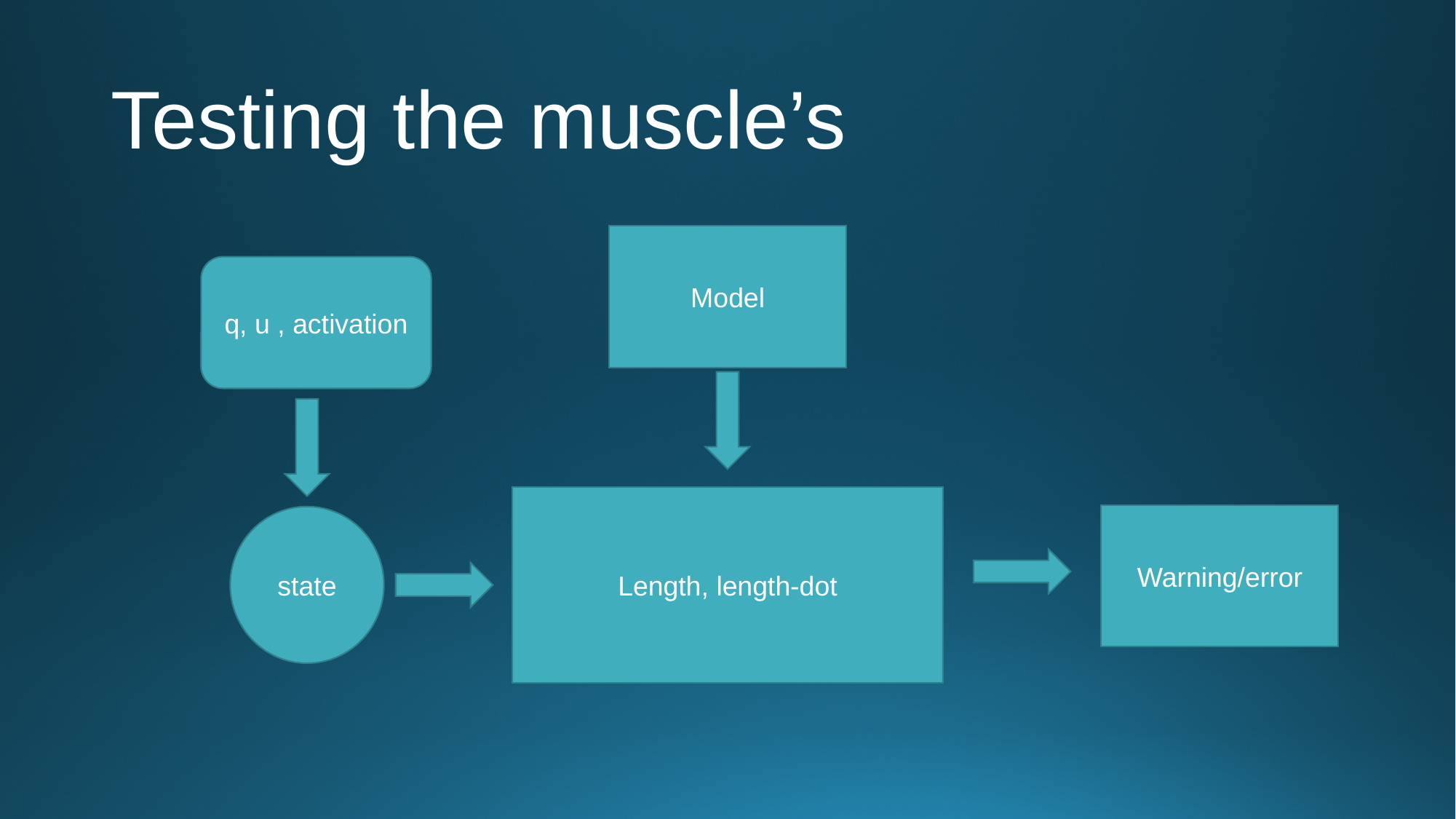

# Testing the muscle’s
Model
q, u , activation

Length, length-dot
Warning/error
state